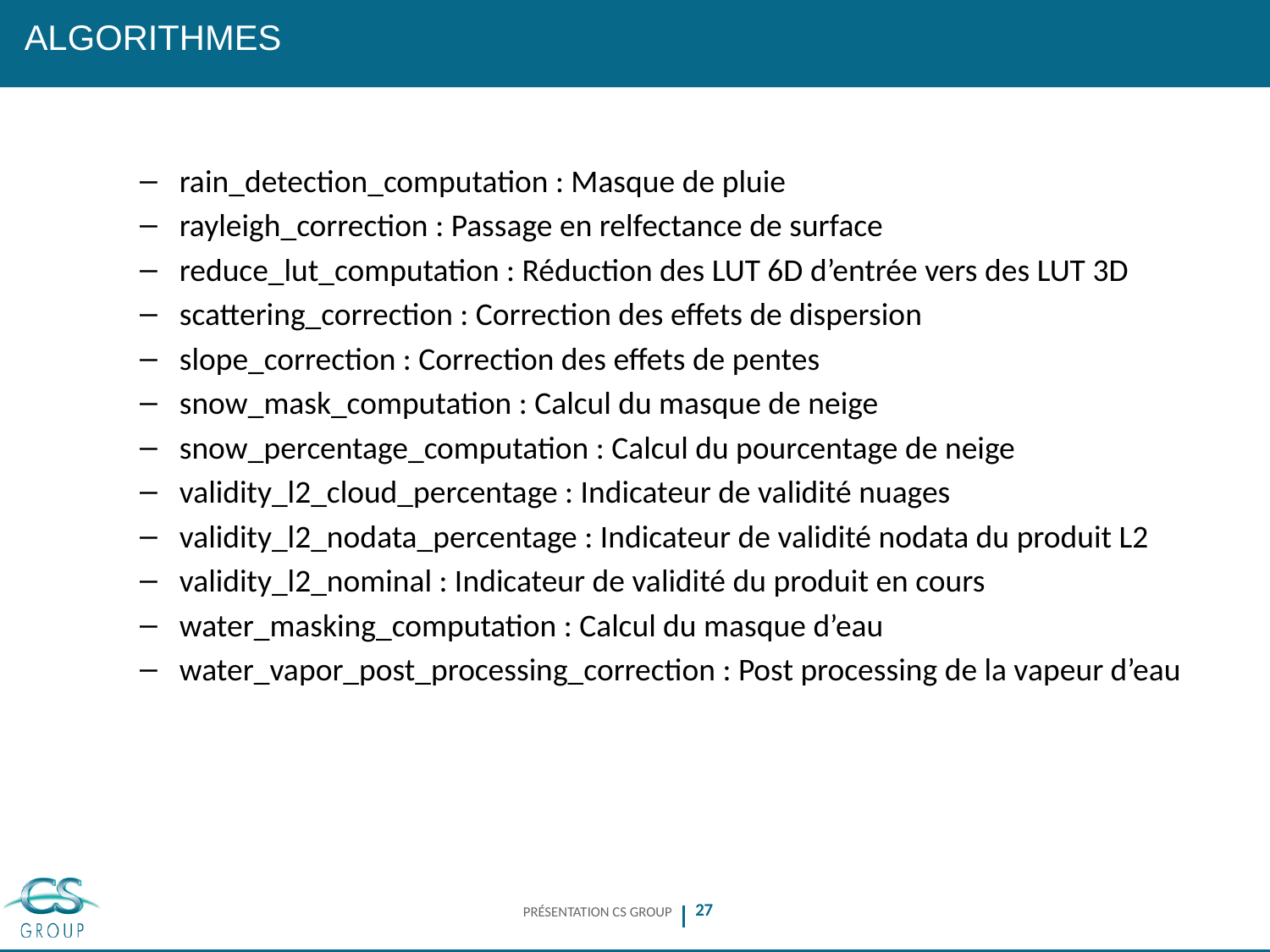

# ALGORITHMES
rain_detection_computation : Masque de pluie
rayleigh_correction : Passage en relfectance de surface
reduce_lut_computation : Réduction des LUT 6D d’entrée vers des LUT 3D
scattering_correction : Correction des effets de dispersion
slope_correction : Correction des effets de pentes
snow_mask_computation : Calcul du masque de neige
snow_percentage_computation : Calcul du pourcentage de neige
validity_l2_cloud_percentage : Indicateur de validité nuages
validity_l2_nodata_percentage : Indicateur de validité nodata du produit L2
validity_l2_nominal : Indicateur de validité du produit en cours
water_masking_computation : Calcul du masque d’eau
water_vapor_post_processing_correction : Post processing de la vapeur d’eau